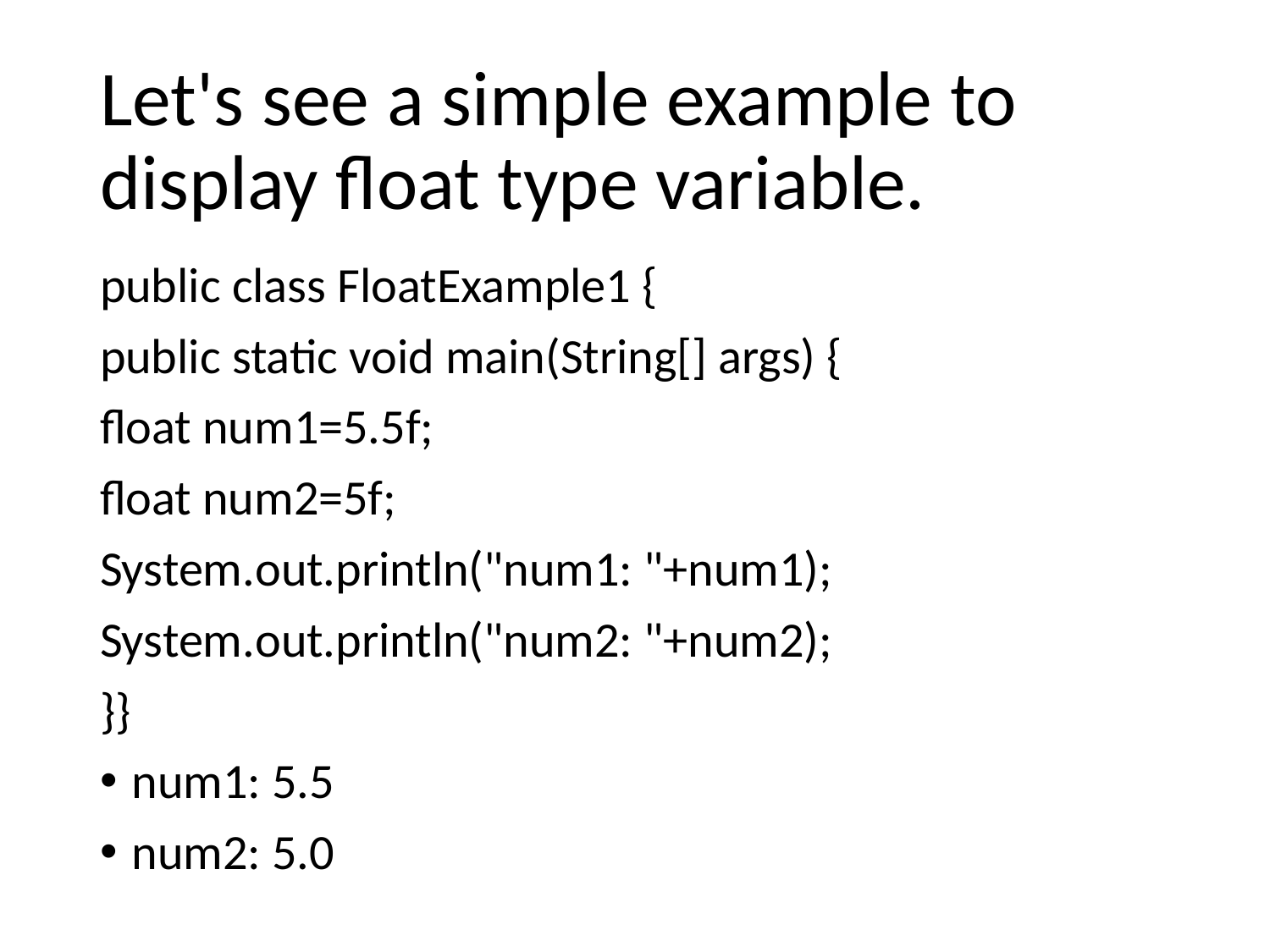

# Let's see a simple example to display float type variable.
public class FloatExample1 {
public static void main(String[] args) {
float num1=5.5f;
float num2=5f;
System.out.println("num1: "+num1);
System.out.println("num2: "+num2);
}}
num1: 5.5
num2: 5.0